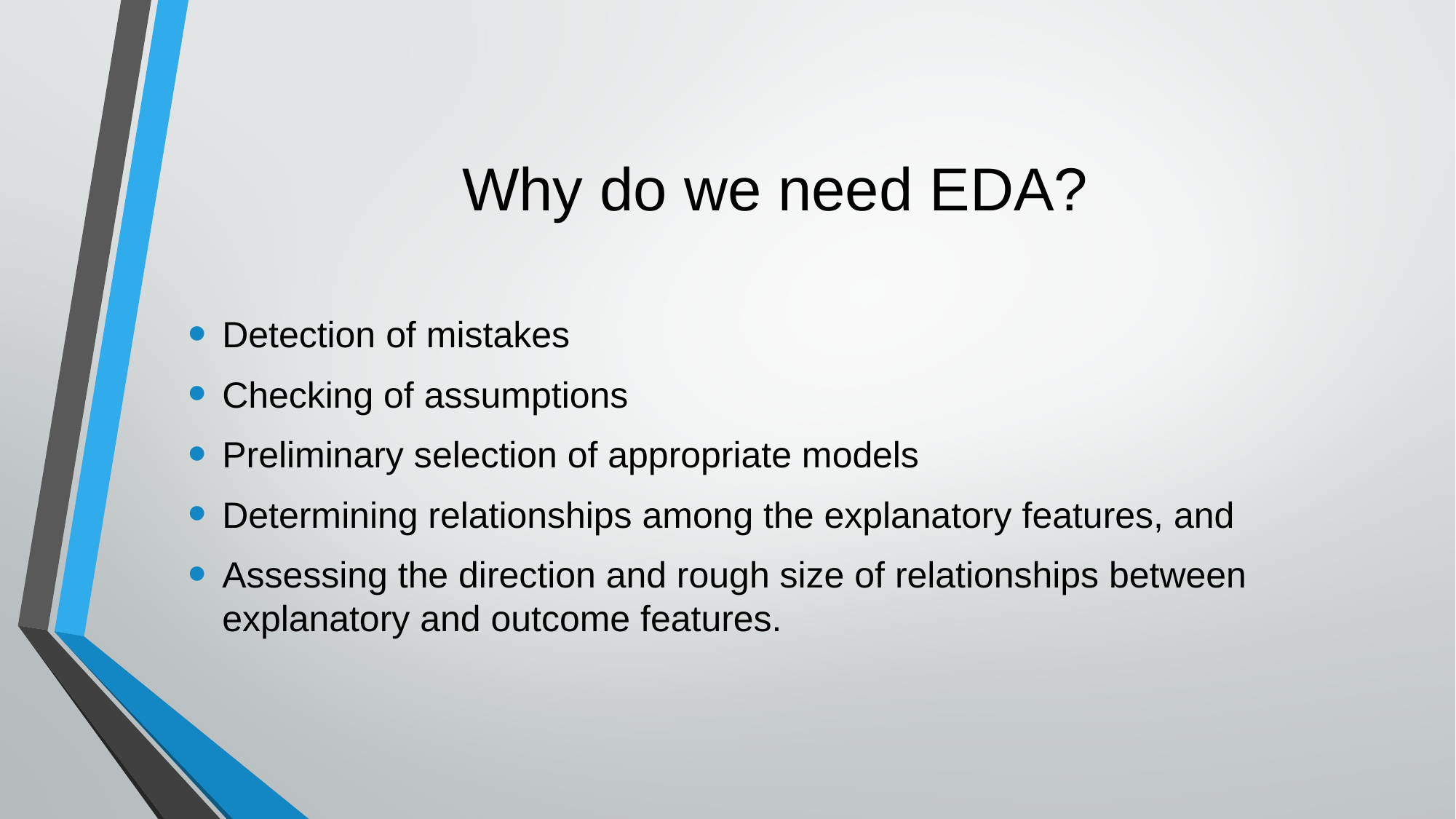

# Why do we need EDA?
Detection of mistakes
Checking of assumptions
Preliminary selection of appropriate models
Determining relationships among the explanatory features, and
Assessing the direction and rough size of relationships between explanatory and outcome features.